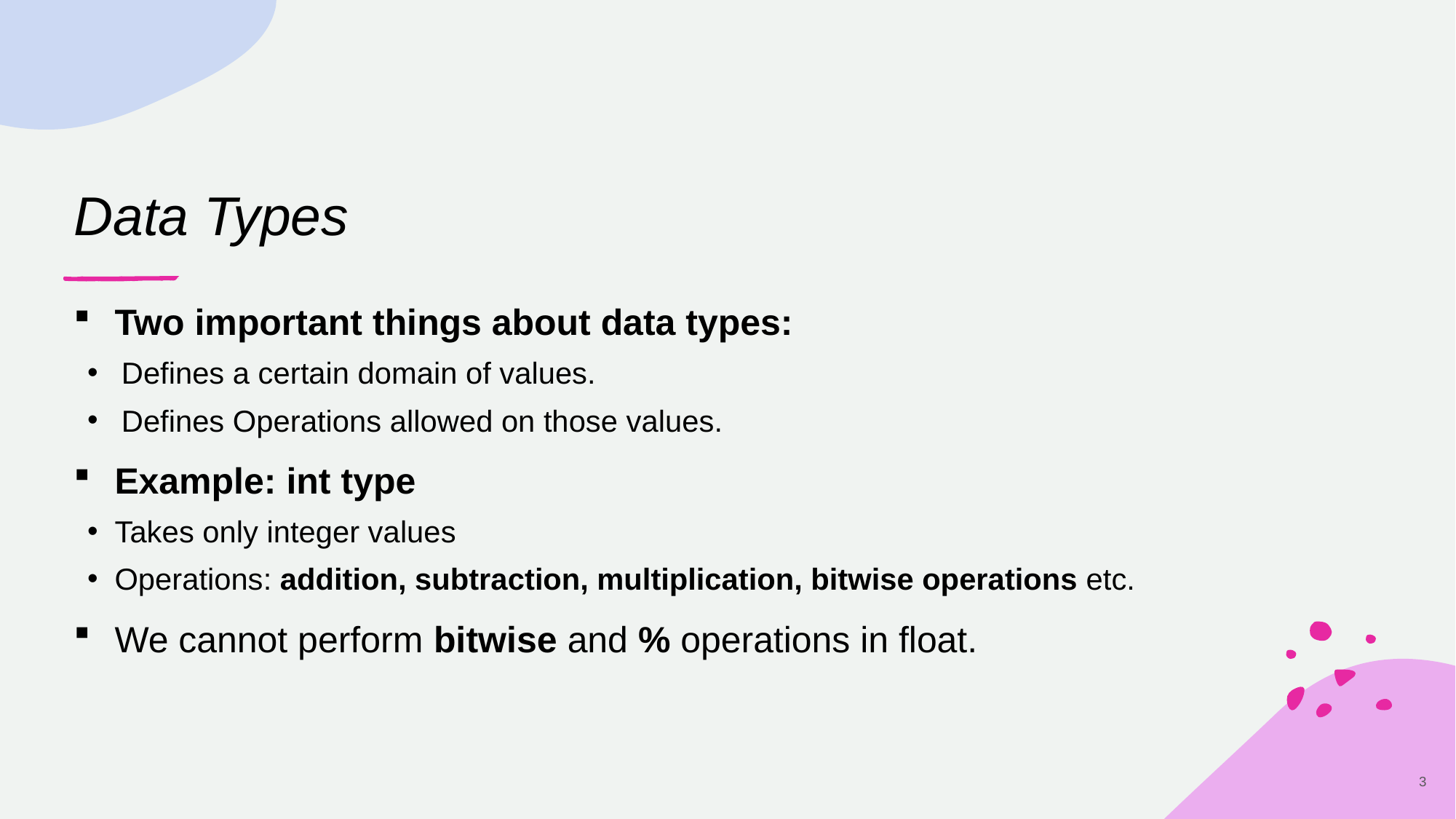

# Data Types
Two important things about data types:
Defines a certain domain of values.
Defines Operations allowed on those values.
Example: int type
Takes only integer values
Operations: addition, subtraction, multiplication, bitwise operations etc.
We cannot perform bitwise and % operations in float.
3